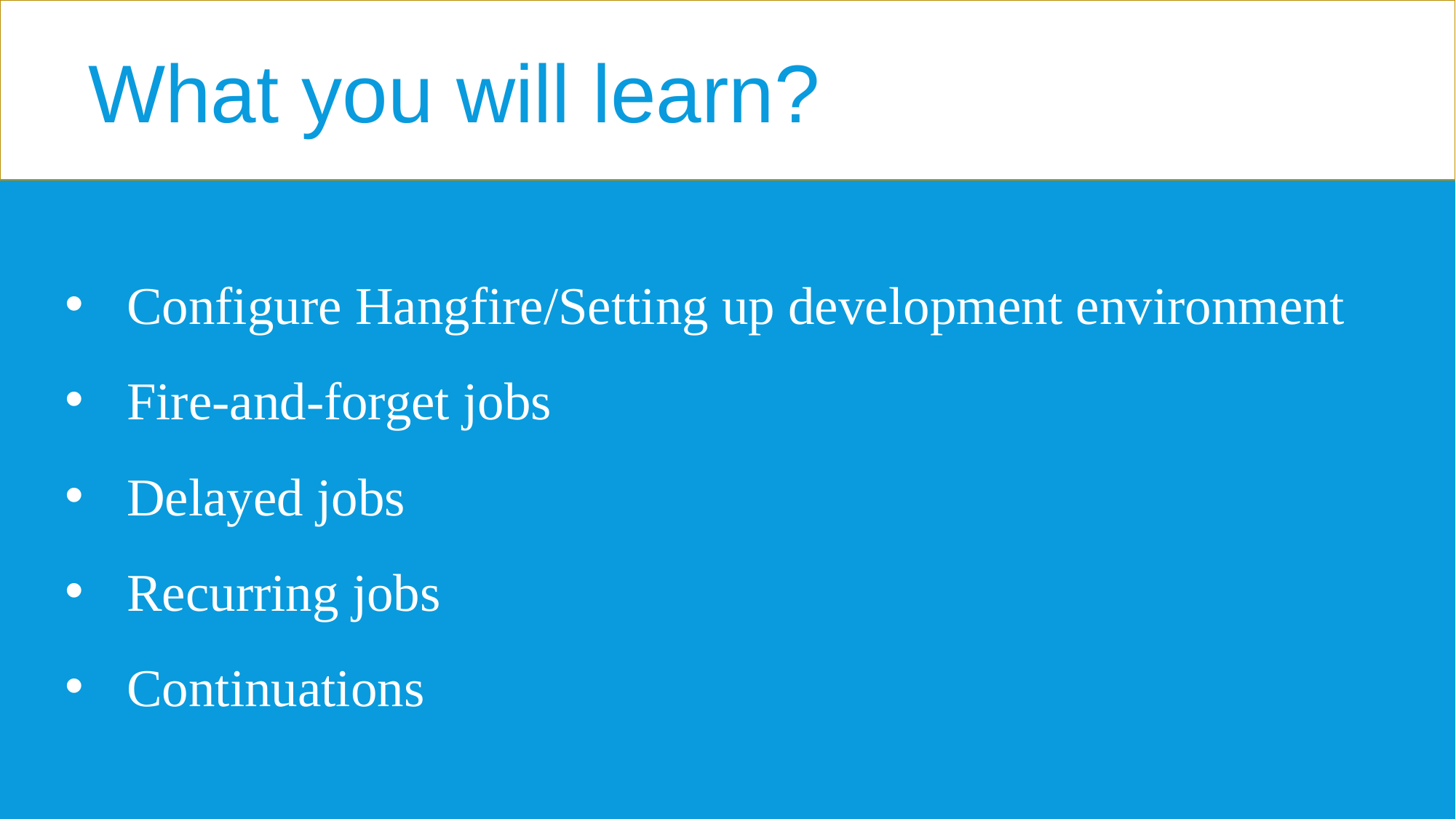

What you will learn?
# welcome
Configure Hangfire/Setting up development environment
Fire-and-forget jobs
Delayed jobs
Recurring jobs
Continuations